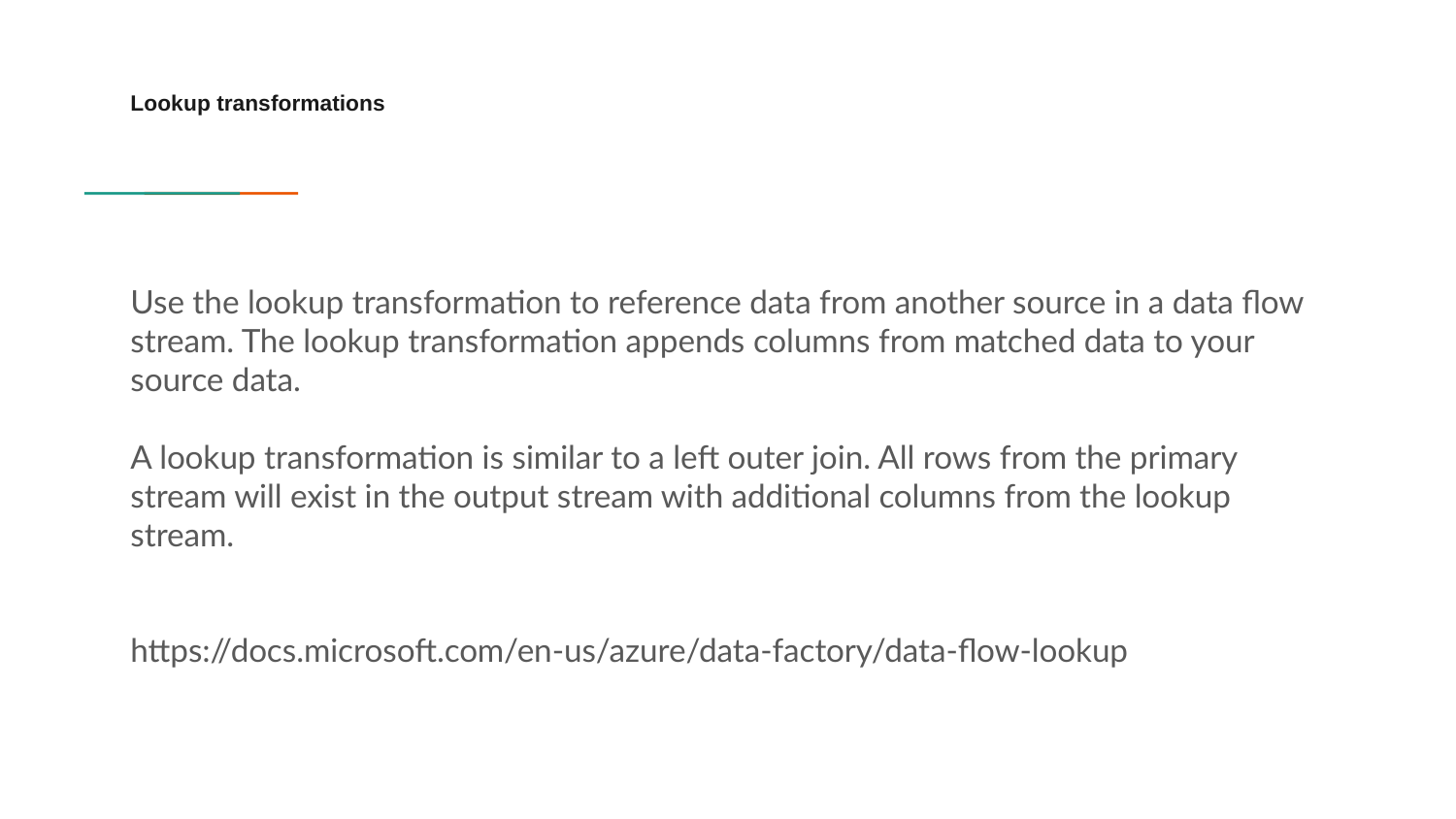

# Lookup transformations

Use the lookup transformation to reference data from another source in a data flow stream. The lookup transformation appends columns from matched data to your source data.

A lookup transformation is similar to a left outer join. All rows from the primary stream will exist in the output stream with additional columns from the lookup stream.

https://docs.microsoft.com/en-us/azure/data-factory/data-flow-lookup